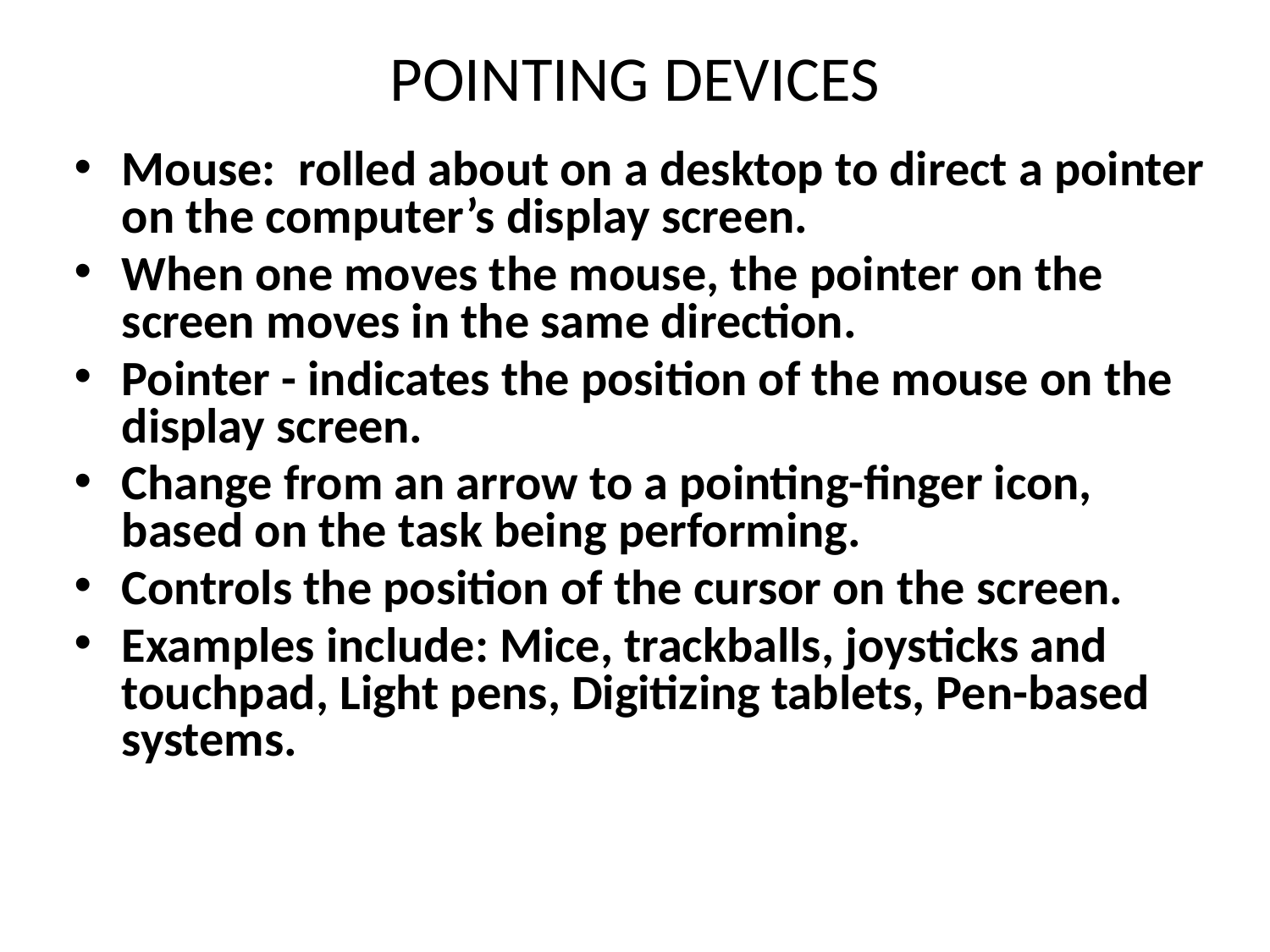

# POINTING DEVICES
Mouse:  rolled about on a desktop to direct a pointer on the computer’s display screen.
When one moves the mouse, the pointer on the screen moves in the same direction.
Pointer - indicates the position of the mouse on the display screen.
Change from an arrow to a pointing-finger icon, based on the task being performing.
Controls the position of the cursor on the screen.
Examples include: Mice, trackballs, joysticks and touchpad, Light pens, Digitizing tablets, Pen-based systems.